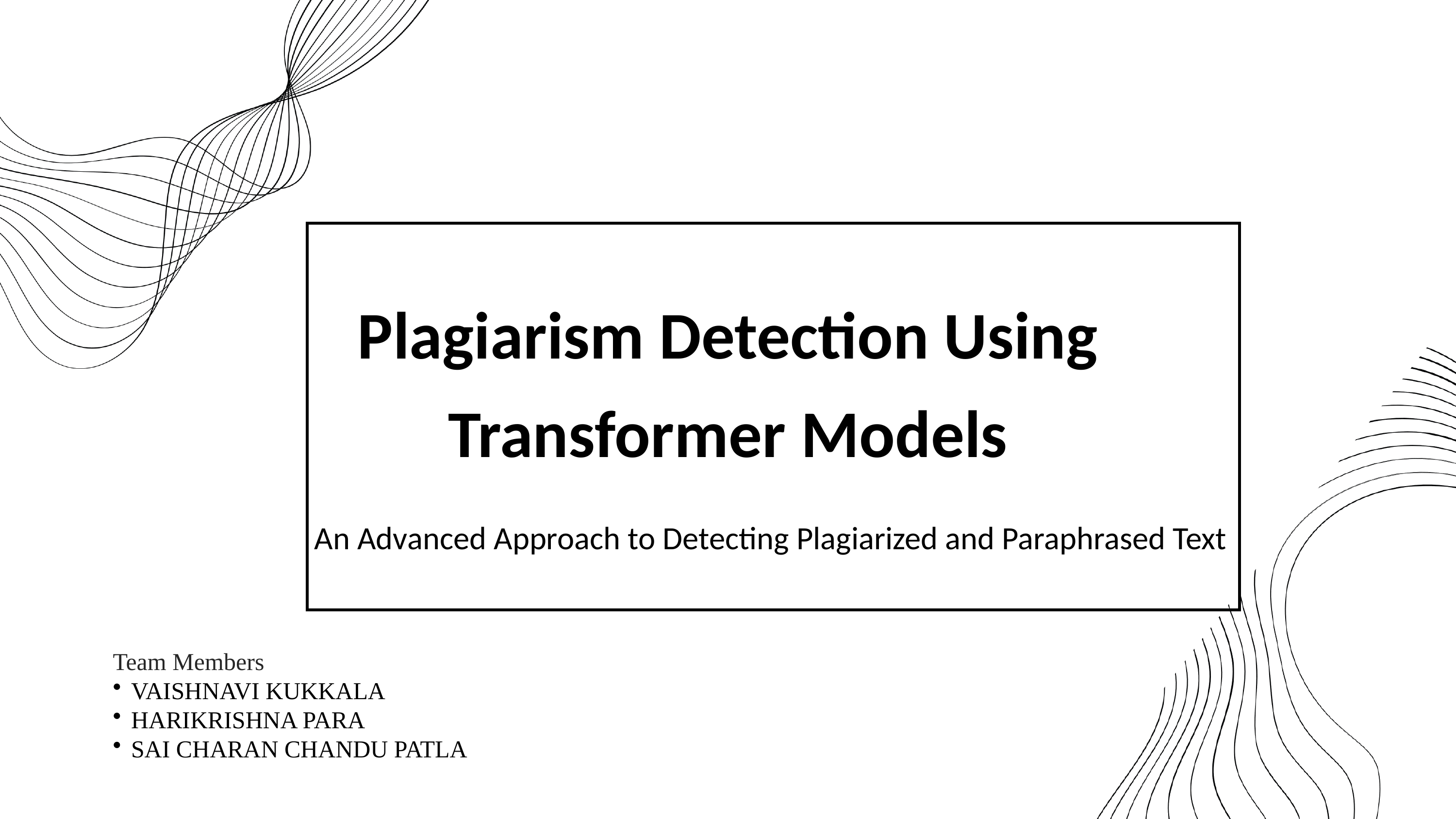

Plagiarism Detection Using Transformer Models

An Advanced Approach to Detecting Plagiarized and Paraphrased Text
Team Members
VAISHNAVI KUKKALA ​
HARIKRISHNA PARA​
SAI CHARAN CHANDU PATLA